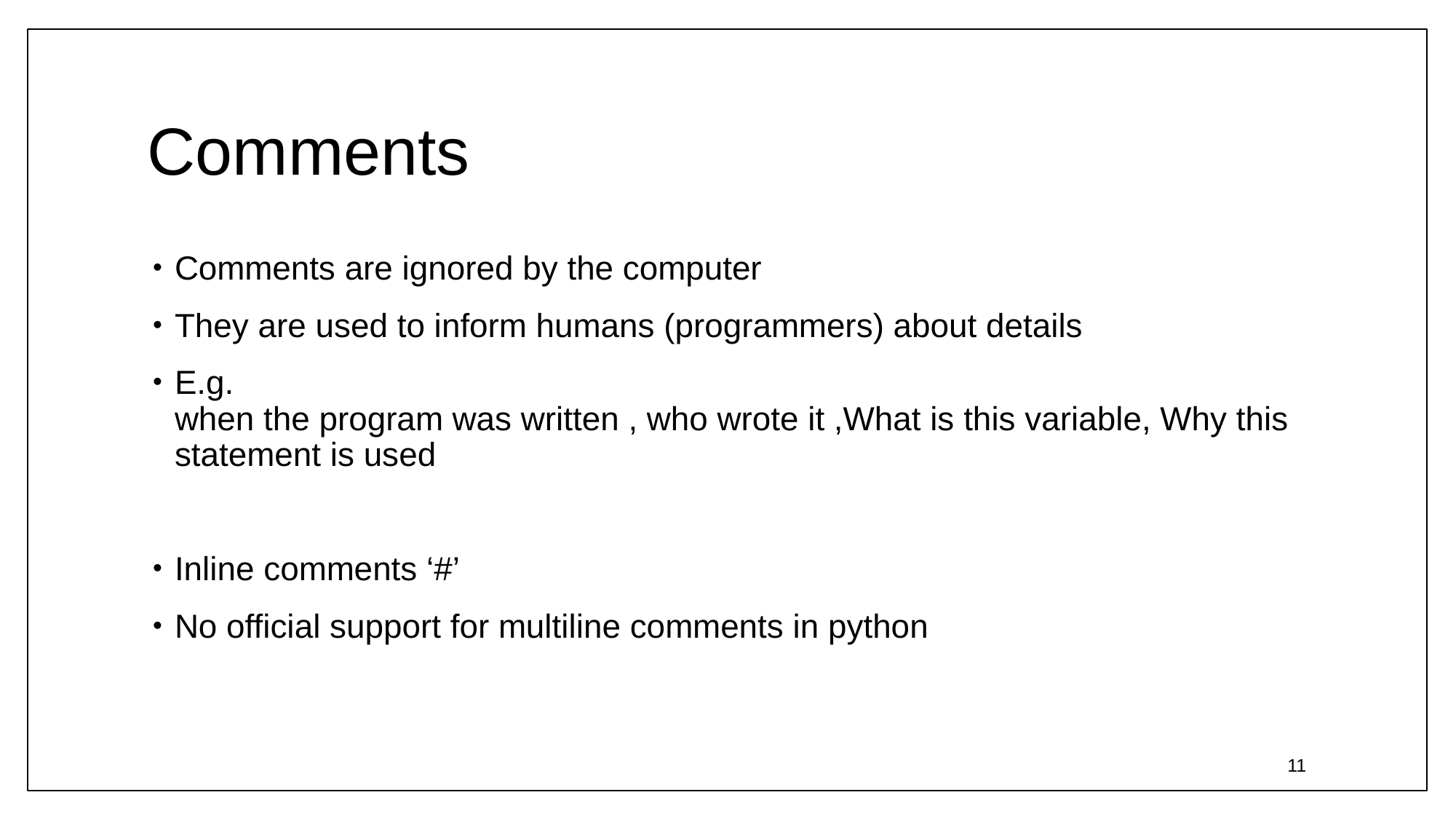

# Comments
Comments are ignored by the computer
They are used to inform humans (programmers) about details
E.g.
when the program was written , who wrote it ,What is this variable, Why this statement is used

Inline comments ‘#’
No official support for multiline comments in python
11